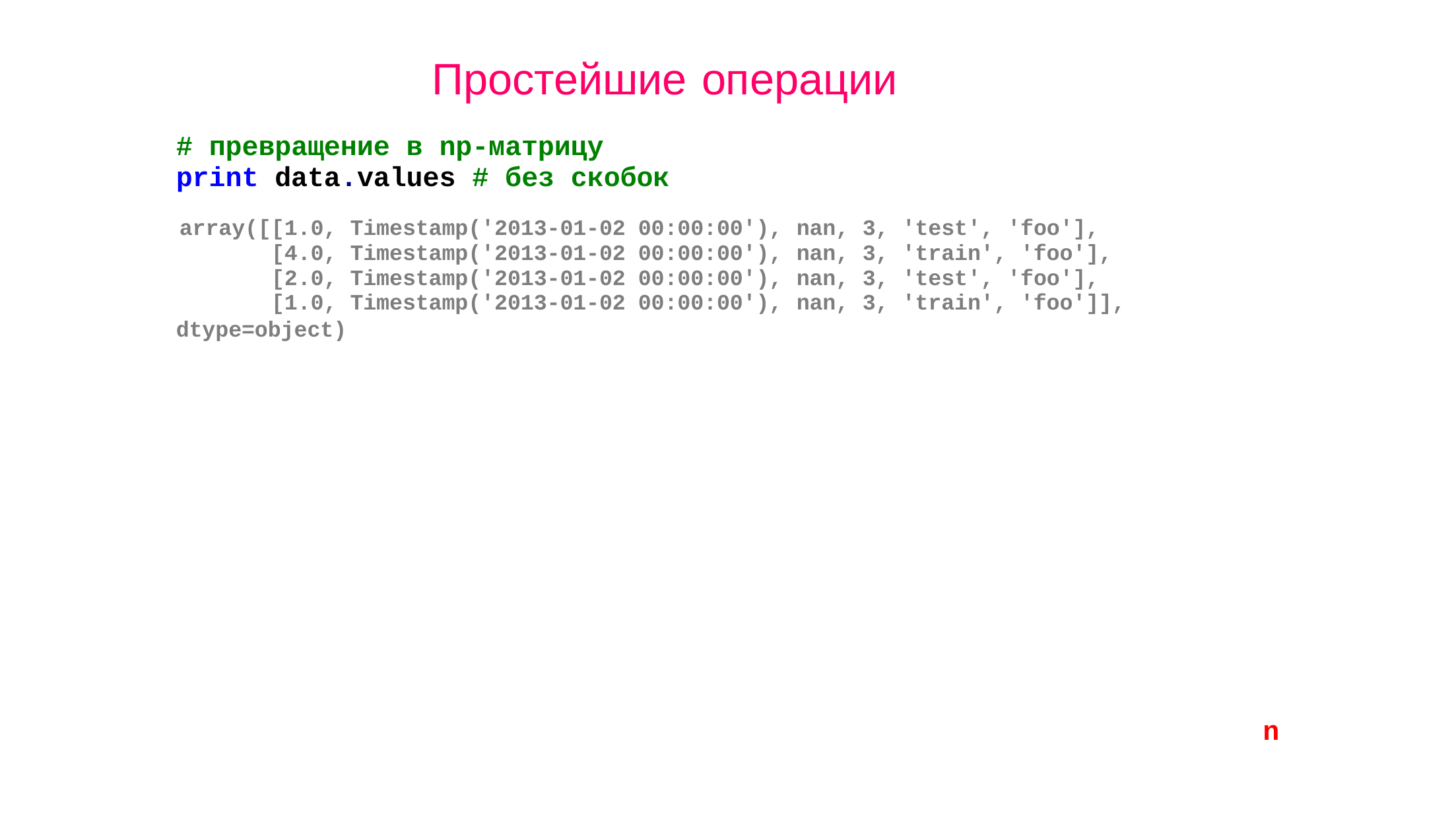

# Простейшие операции
# превращение в np-матрицу  print data.values # без скобок
| array([[1.0, Timestamp('2013-01-02 | 00:00:00'), | nan, | 3, | 'test', 'foo'], |
| --- | --- | --- | --- | --- |
| [4.0, Timestamp('2013-01-02 | 00:00:00'), | nan, | 3, | 'train', 'foo'], |
| [2.0, Timestamp('2013-01-02 | 00:00:00'), | nan, | 3, | 'test', 'foo'], |
| [1.0, Timestamp('2013-01-02 | 00:00:00'), | nan, | 3, | 'train', 'foo']], |
dtype=object)
n
Курс «Алгоритмы, модели, алгебры»
29 октября 2015 года